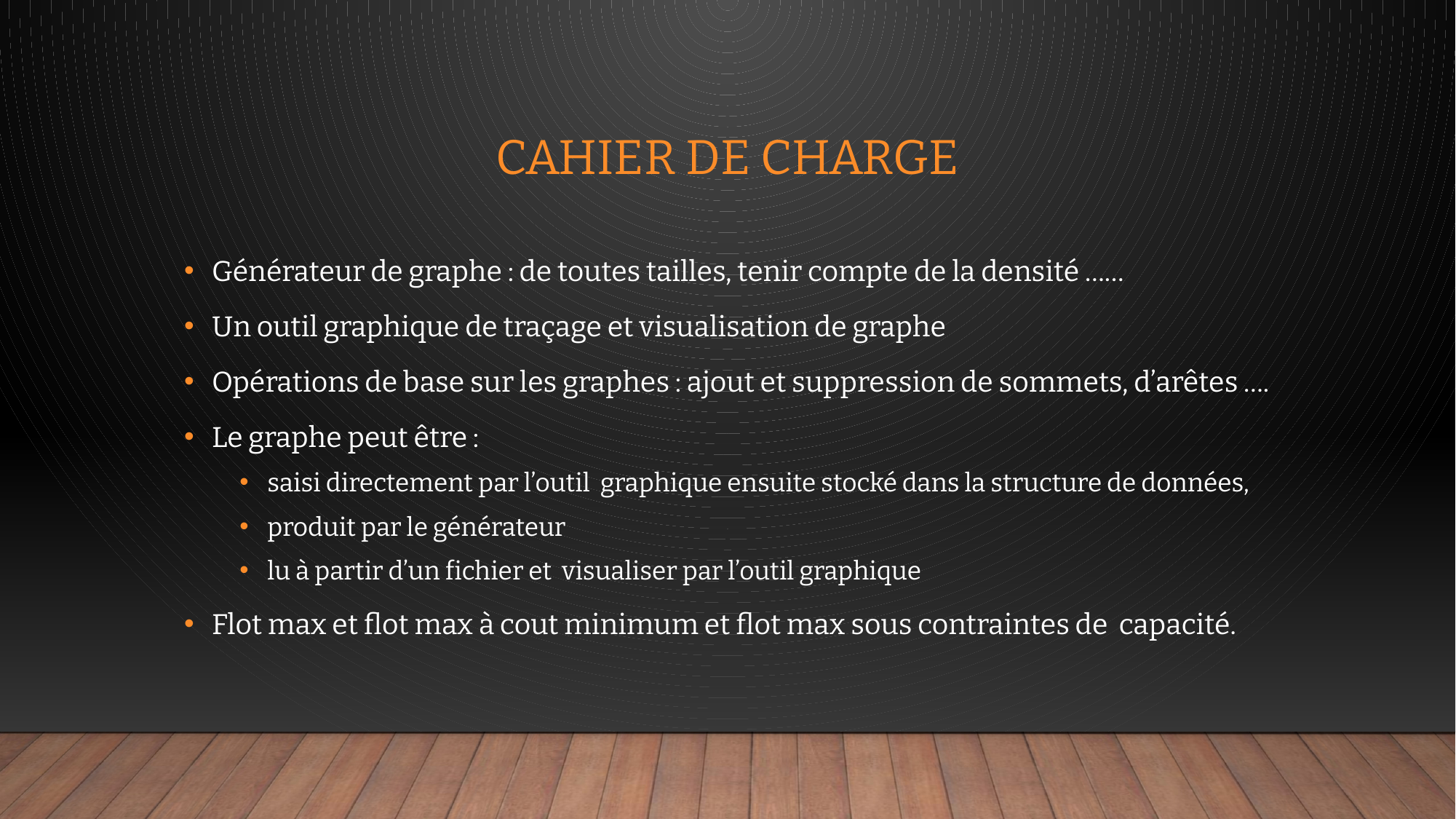

# Cahier de charge
Générateur de graphe : de toutes tailles, tenir compte de la densité ……
Un outil graphique de traçage et visualisation de graphe
Opérations de base sur les graphes : ajout et suppression de sommets, d’arêtes ….
Le graphe peut être :
saisi directement par l’outil  graphique ensuite stocké dans la structure de données,
produit par le générateur
lu à partir d’un fichier et  visualiser par l’outil graphique
Flot max et flot max à cout minimum et flot max sous contraintes de  capacité.